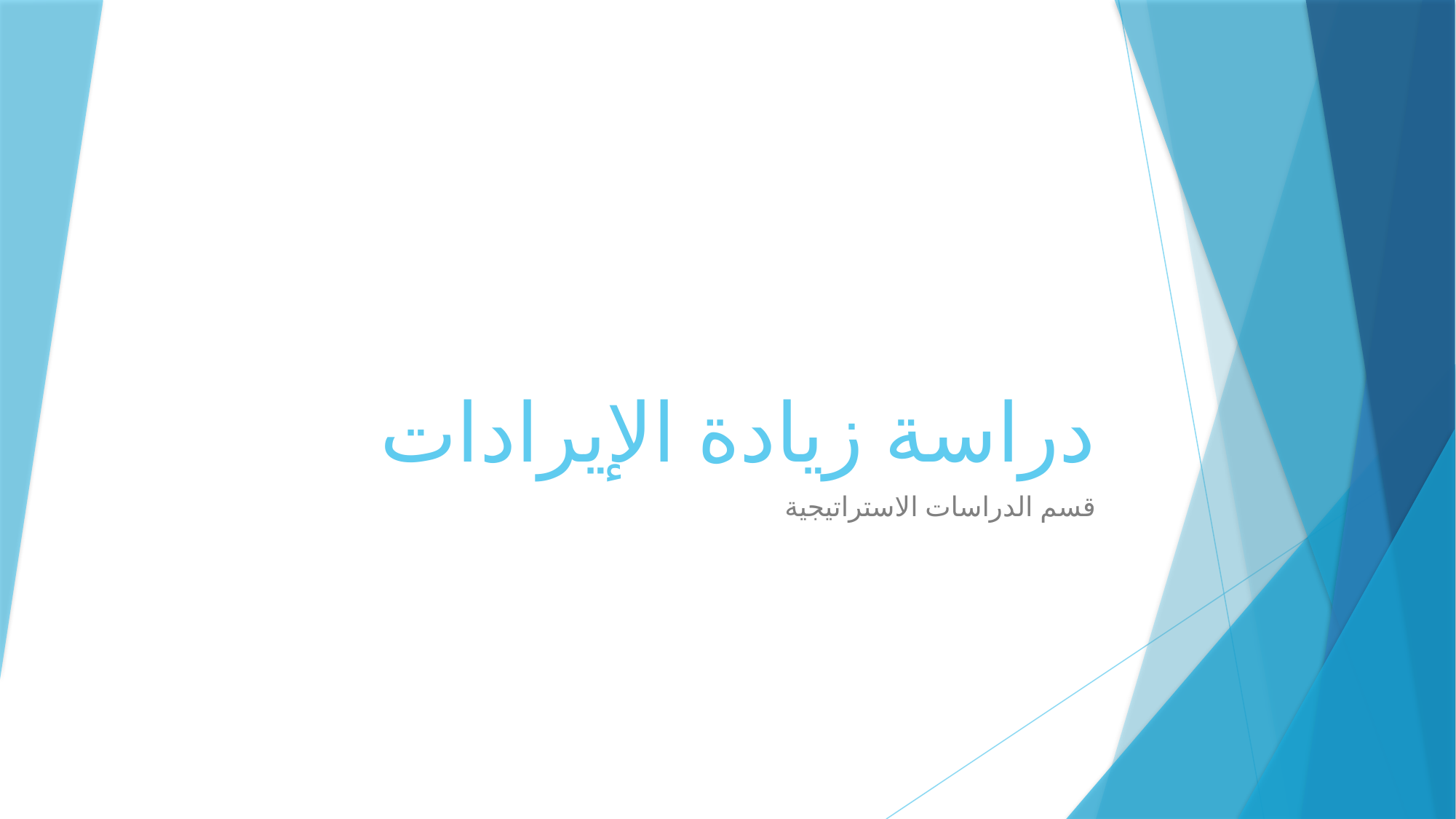

# دراسة زيادة الإيرادات
قسم الدراسات الاستراتيجية